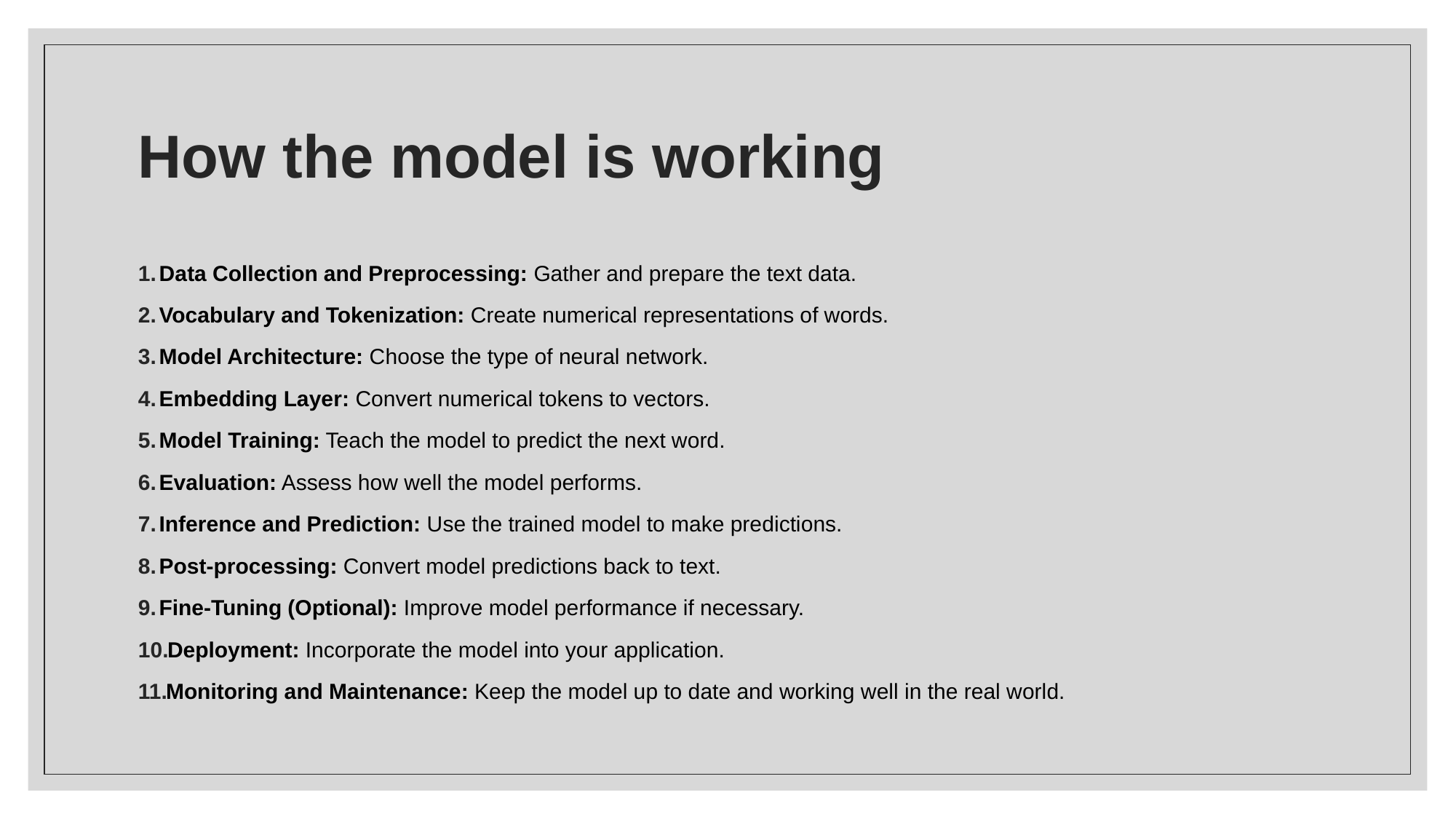

# How the model is working
Data Collection and Preprocessing: Gather and prepare the text data.
Vocabulary and Tokenization: Create numerical representations of words.
Model Architecture: Choose the type of neural network.
Embedding Layer: Convert numerical tokens to vectors.
Model Training: Teach the model to predict the next word.
Evaluation: Assess how well the model performs.
Inference and Prediction: Use the trained model to make predictions.
Post-processing: Convert model predictions back to text.
Fine-Tuning (Optional): Improve model performance if necessary.
Deployment: Incorporate the model into your application.
Monitoring and Maintenance: Keep the model up to date and working well in the real world.